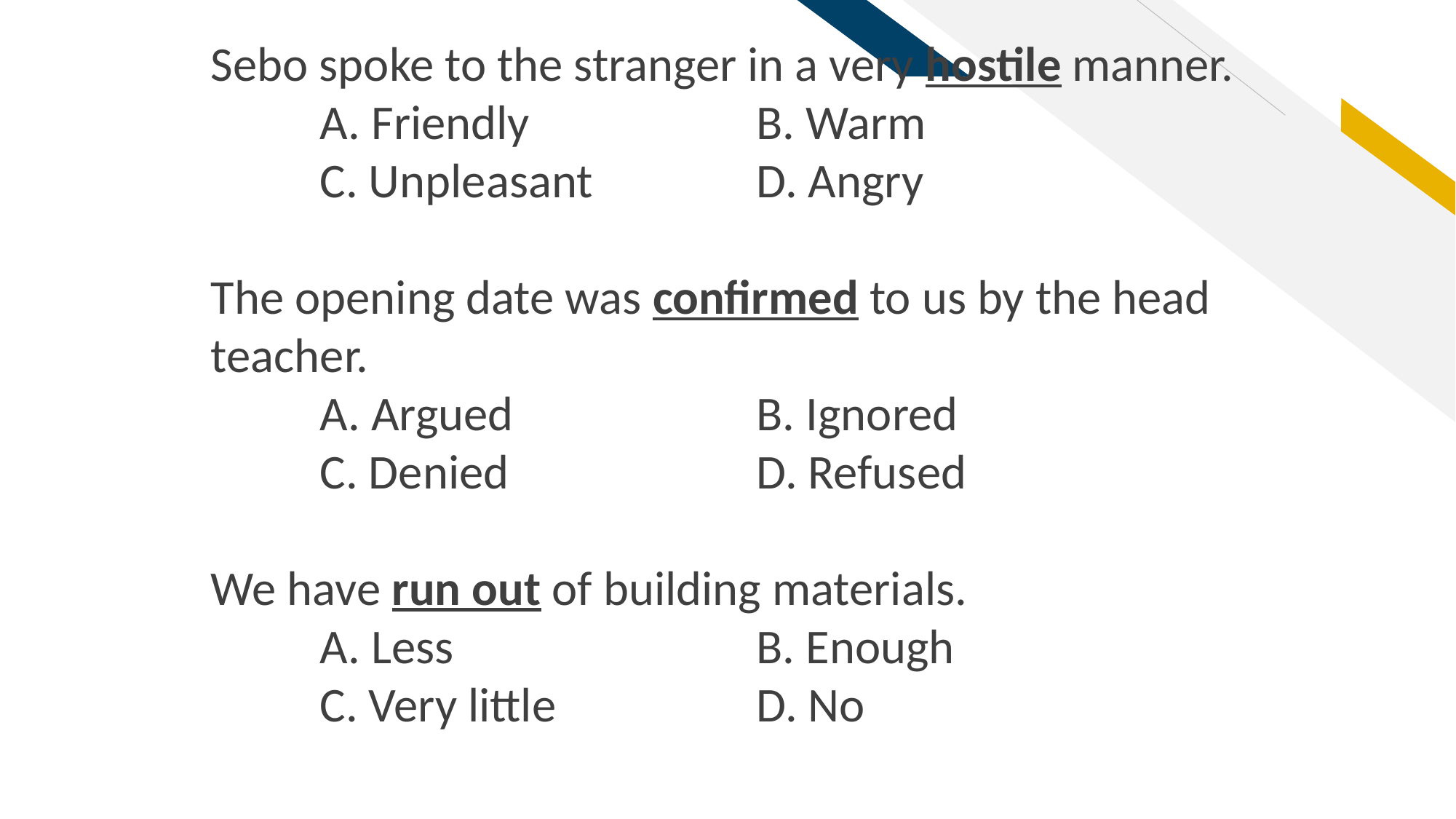

Sebo spoke to the stranger in a very hostile manner.
	A. Friendly 		B. Warm
	C. Unpleasant		D. Angry

The opening date was confirmed to us by the head teacher.
	A. Argued			B. Ignored
	C. Denied			D. Refused

We have run out of building materials.
	A. Less 			B. Enough
	C. Very little		D. No